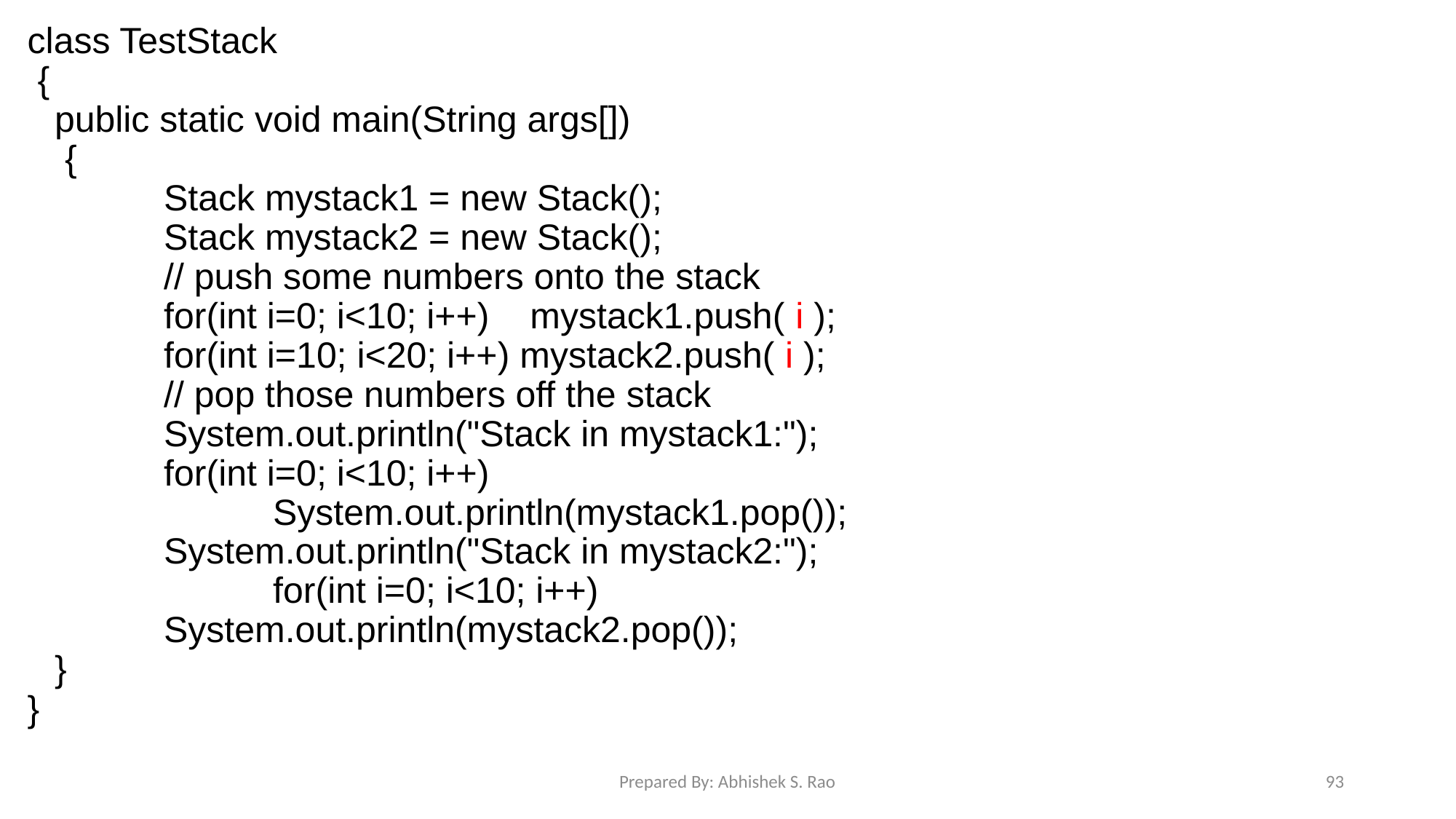

class TestStack
 {
	public static void main(String args[])
	 {
		Stack mystack1 = new Stack();
		Stack mystack2 = new Stack();
		// push some numbers onto the stack
		for(int i=0; i<10; i++)    mystack1.push( i );
		for(int i=10; i<20; i++) mystack2.push( i );
		// pop those numbers off the stack
		System.out.println("Stack in mystack1:");
		for(int i=0; i<10; i++)
			System.out.println(mystack1.pop());
		System.out.println("Stack in mystack2:");
			for(int i=0; i<10; i++)
		System.out.println(mystack2.pop());
	}
}

Prepared By: Abhishek S. Rao
93